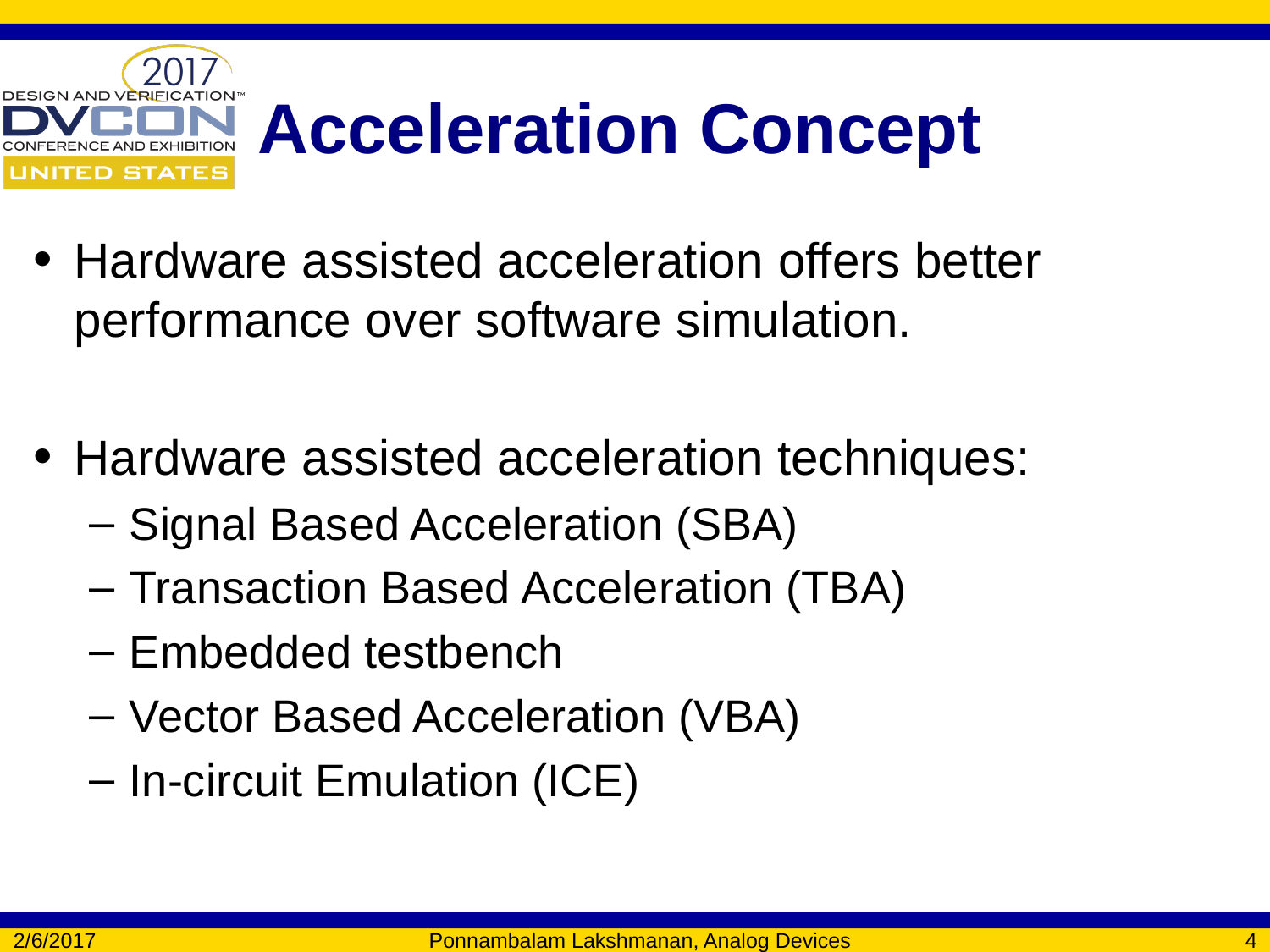

# Acceleration Concept
Hardware assisted acceleration offers better performance over software simulation.

Hardware assisted acceleration techniques:
Signal Based Acceleration (SBA)
Transaction Based Acceleration (TBA)
Embedded testbench
Vector Based Acceleration (VBA)
In-circuit Emulation (ICE)

2/6/2017
Ponnambalam Lakshmanan, Analog Devices
4